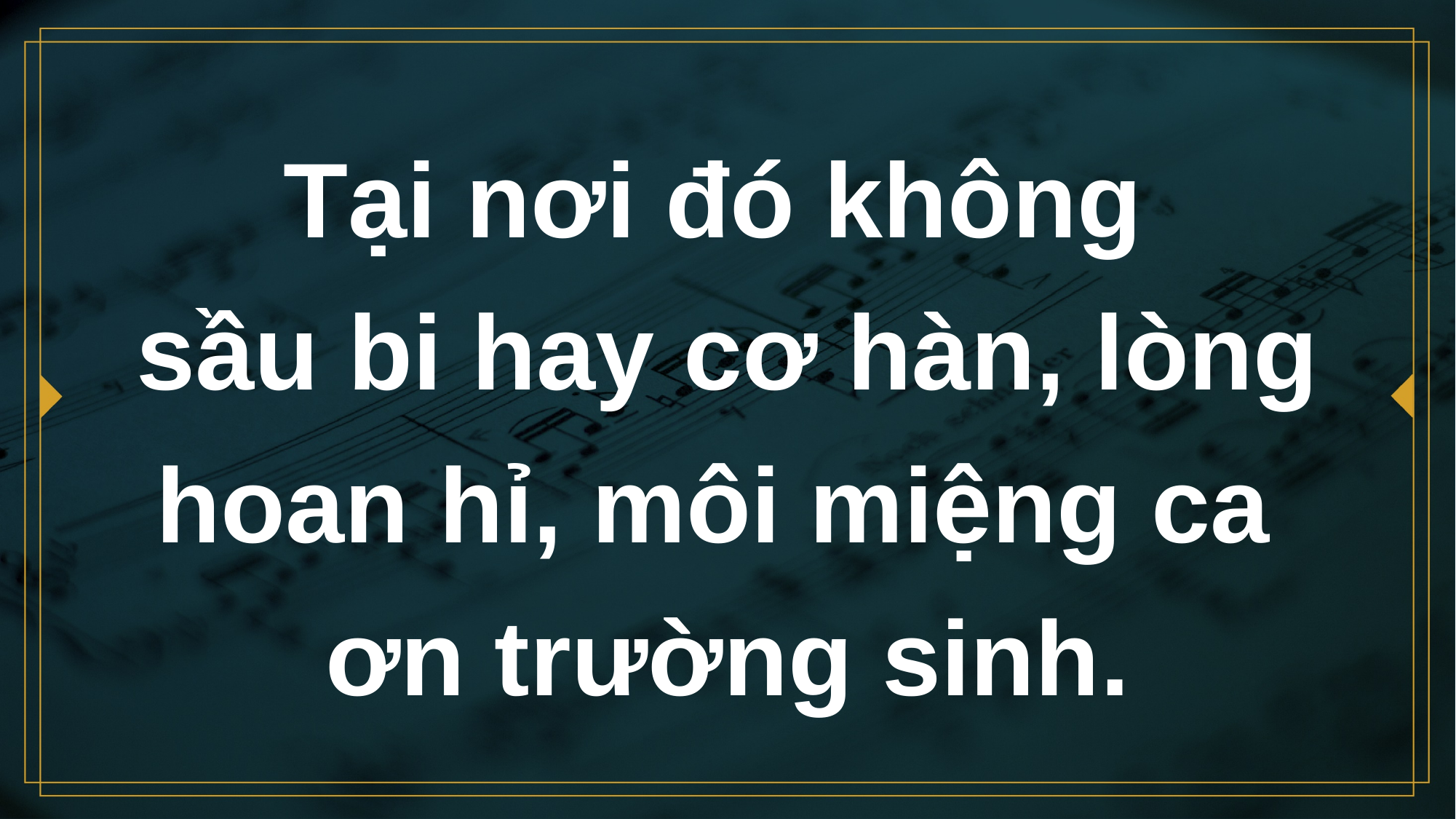

# Tại nơi đó không sầu bi hay cơ hàn, lòng hoan hỉ, môi miệng ca ơn trường sinh.